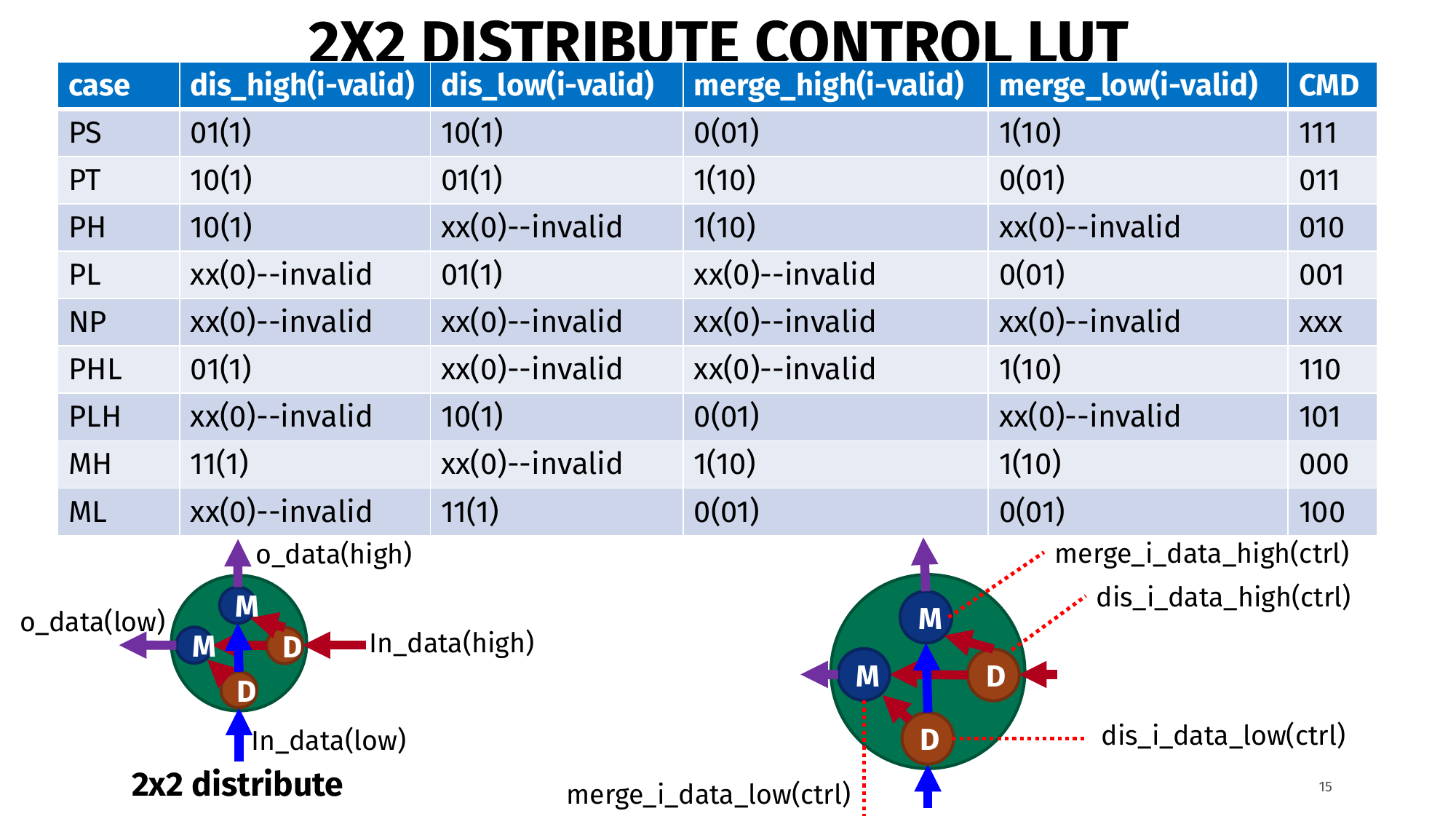

# 2x2 distribute control lut
| case | dis\_high(i-valid) | dis\_low(i-valid) | merge\_high(i-valid) | merge\_low(i-valid) | CMD |
| --- | --- | --- | --- | --- | --- |
| PS | 01(1) | 10(1) | 0(01) | 1(10) | 111 |
| PT | 10(1) | 01(1) | 1(10) | 0(01) | 011 |
| PH | 10(1) | xx(0)--invalid | 1(10) | xx(0)--invalid | 010 |
| PL | xx(0)--invalid | 01(1) | xx(0)--invalid | 0(01) | 001 |
| NP | xx(0)--invalid | xx(0)--invalid | xx(0)--invalid | xx(0)--invalid | xxx |
| PHL | 01(1) | xx(0)--invalid | xx(0)--invalid | 1(10) | 110 |
| PLH | xx(0)--invalid | 10(1) | 0(01) | xx(0)--invalid | 101 |
| MH | 11(1) | xx(0)--invalid | 1(10) | 1(10) | 000 |
| ML | xx(0)--invalid | 11(1) | 0(01) | 0(01) | 100 |
merge_i_data_high(ctrl)
o_data(high)

M
M
D
D

M
M
D
D
dis_i_data_high(ctrl)
o_data(low)
In_data(high)
dis_i_data_low(ctrl)
In_data(low)
2x2 distribute
merge_i_data_low(ctrl)